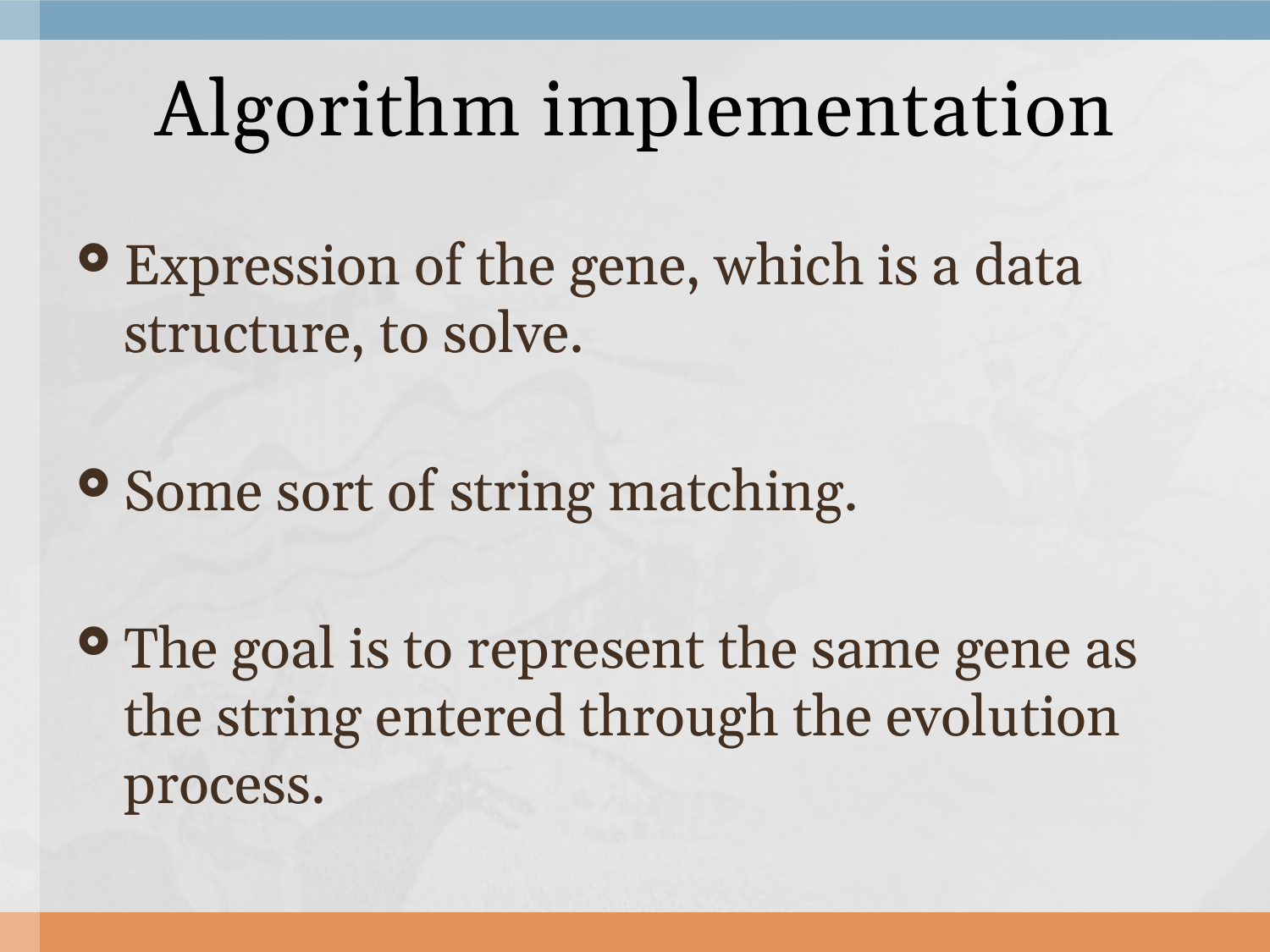

# Algorithm implementation
Expression of the gene, which is a data structure, to solve.

Some sort of string matching.

The goal is to represent the same gene as the string entered through the evolution process.